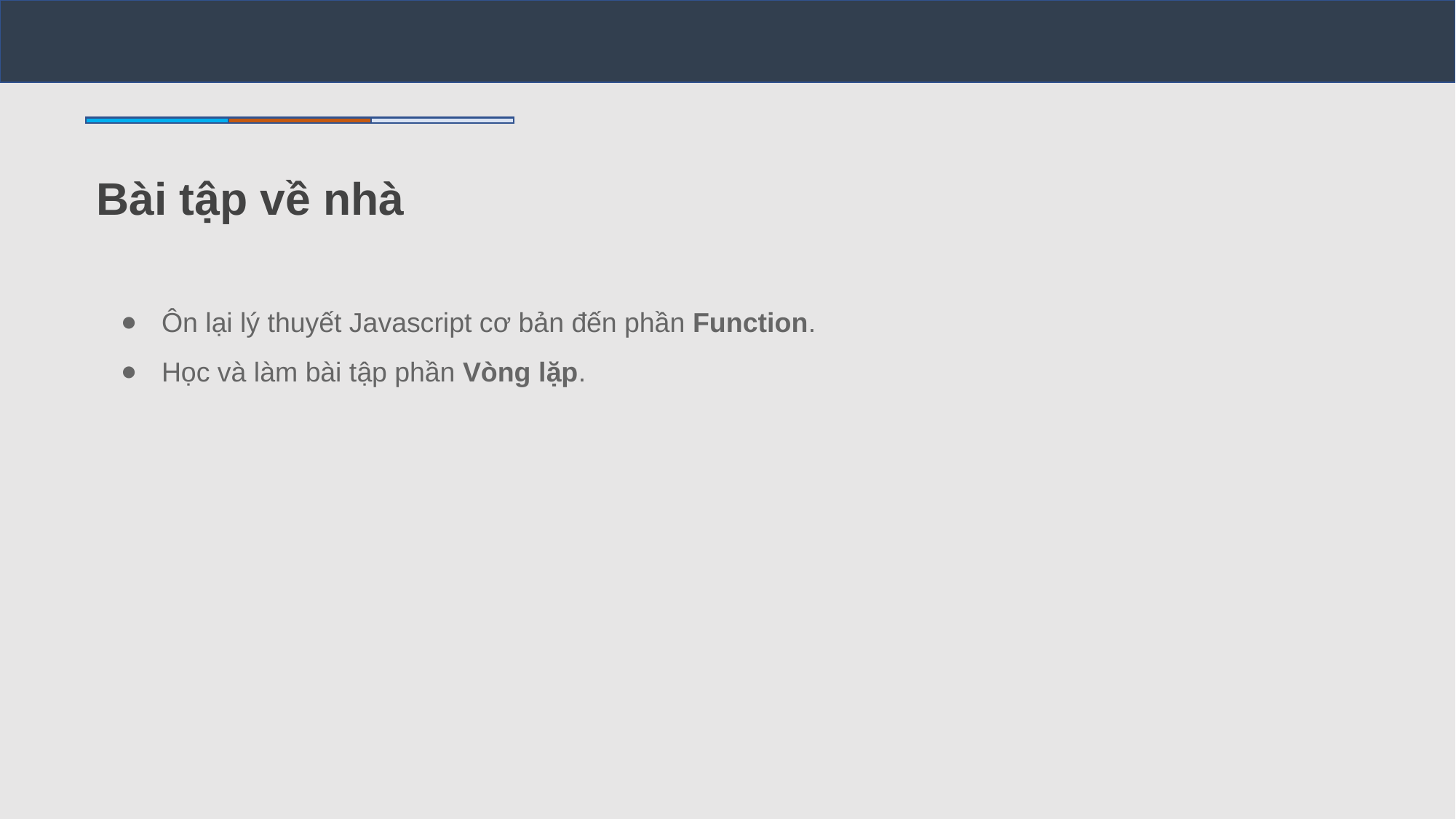

Bài tập về nhà
Ôn lại lý thuyết Javascript cơ bản đến phần Function.
Học và làm bài tập phần Vòng lặp.